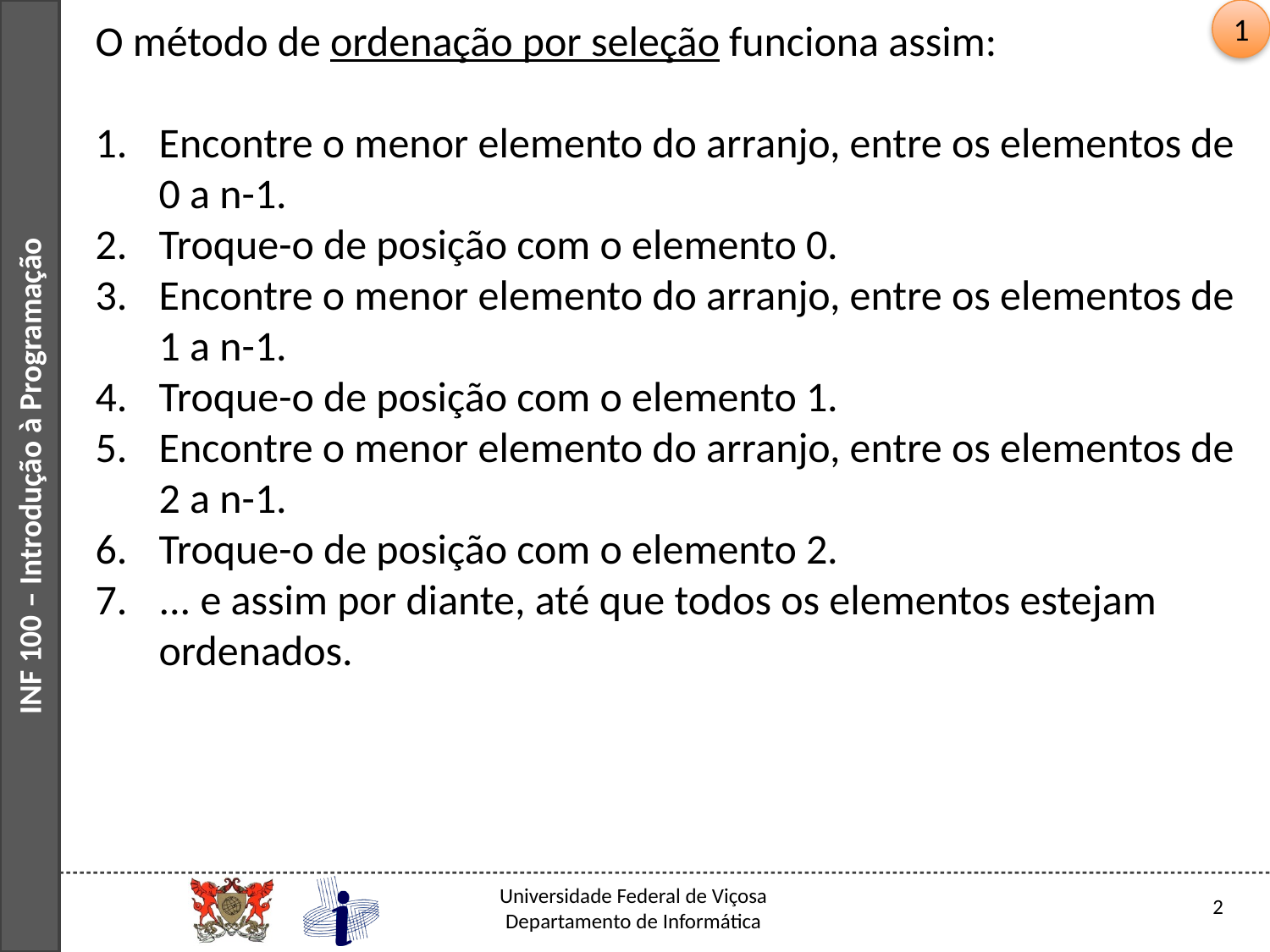

1
O método de ordenação por seleção funciona assim:

Encontre o menor elemento do arranjo, entre os elementos de 0 a n-1.
Troque-o de posição com o elemento 0.
Encontre o menor elemento do arranjo, entre os elementos de 1 a n-1.
Troque-o de posição com o elemento 1.
Encontre o menor elemento do arranjo, entre os elementos de 2 a n-1.
Troque-o de posição com o elemento 2.
... e assim por diante, até que todos os elementos estejam ordenados.